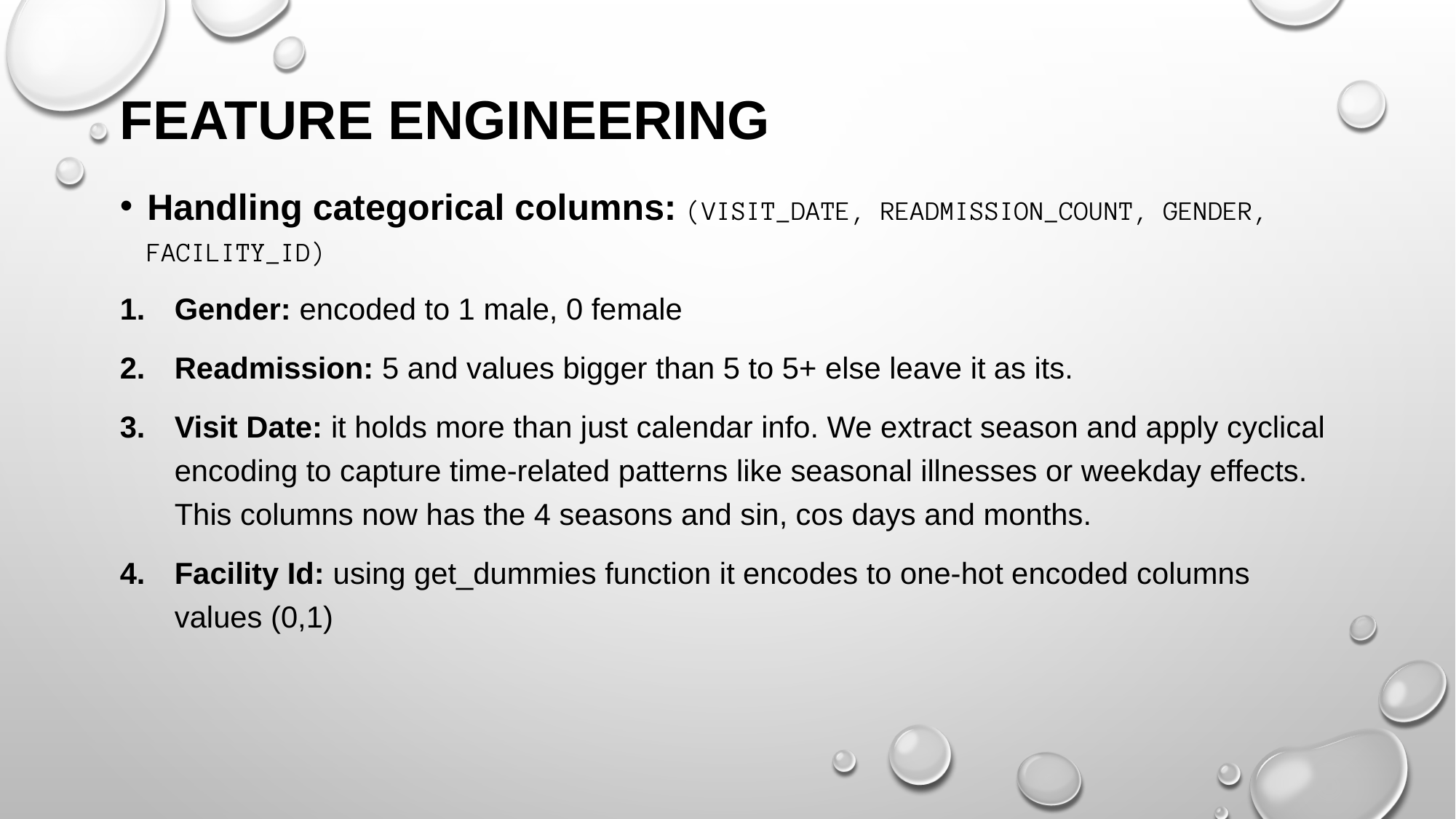

# Feature engineering
Handling categorical columns: (visit_date, readmission_count, gender, facility_id)
Gender: encoded to 1 male, 0 female
Readmission: 5 and values bigger than 5 to 5+ else leave it as its.
Visit Date: it holds more than just calendar info. We extract season and apply cyclical encoding to capture time-related patterns like seasonal illnesses or weekday effects. This columns now has the 4 seasons and sin, cos days and months.
Facility Id: using get_dummies function it encodes to one-hot encoded columns values (0,1)